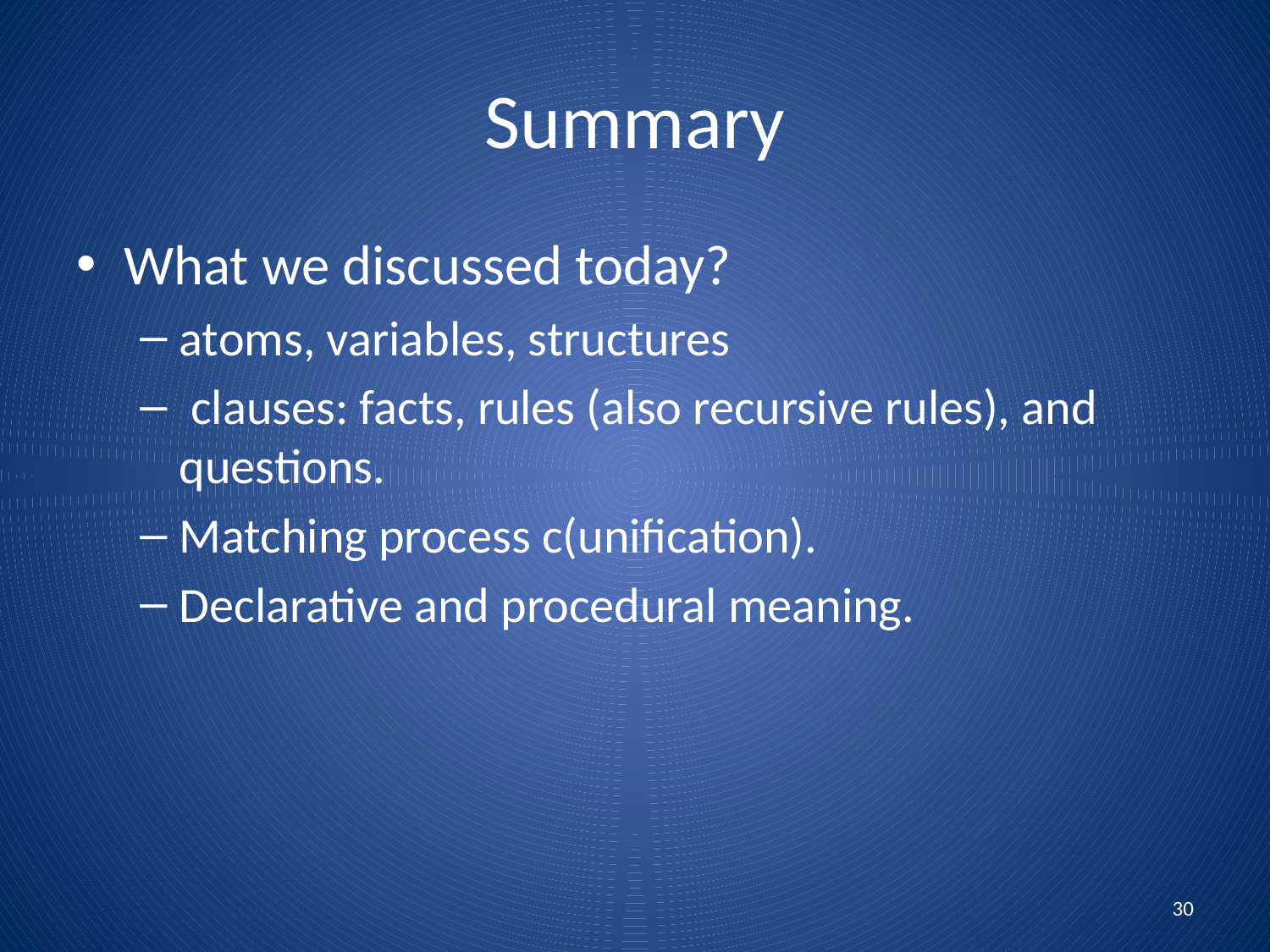

# Summary
What we discussed today?
atoms, variables, structures
 clauses: facts, rules (also recursive rules), and questions.
Matching process c(unification).
Declarative and procedural meaning.
30